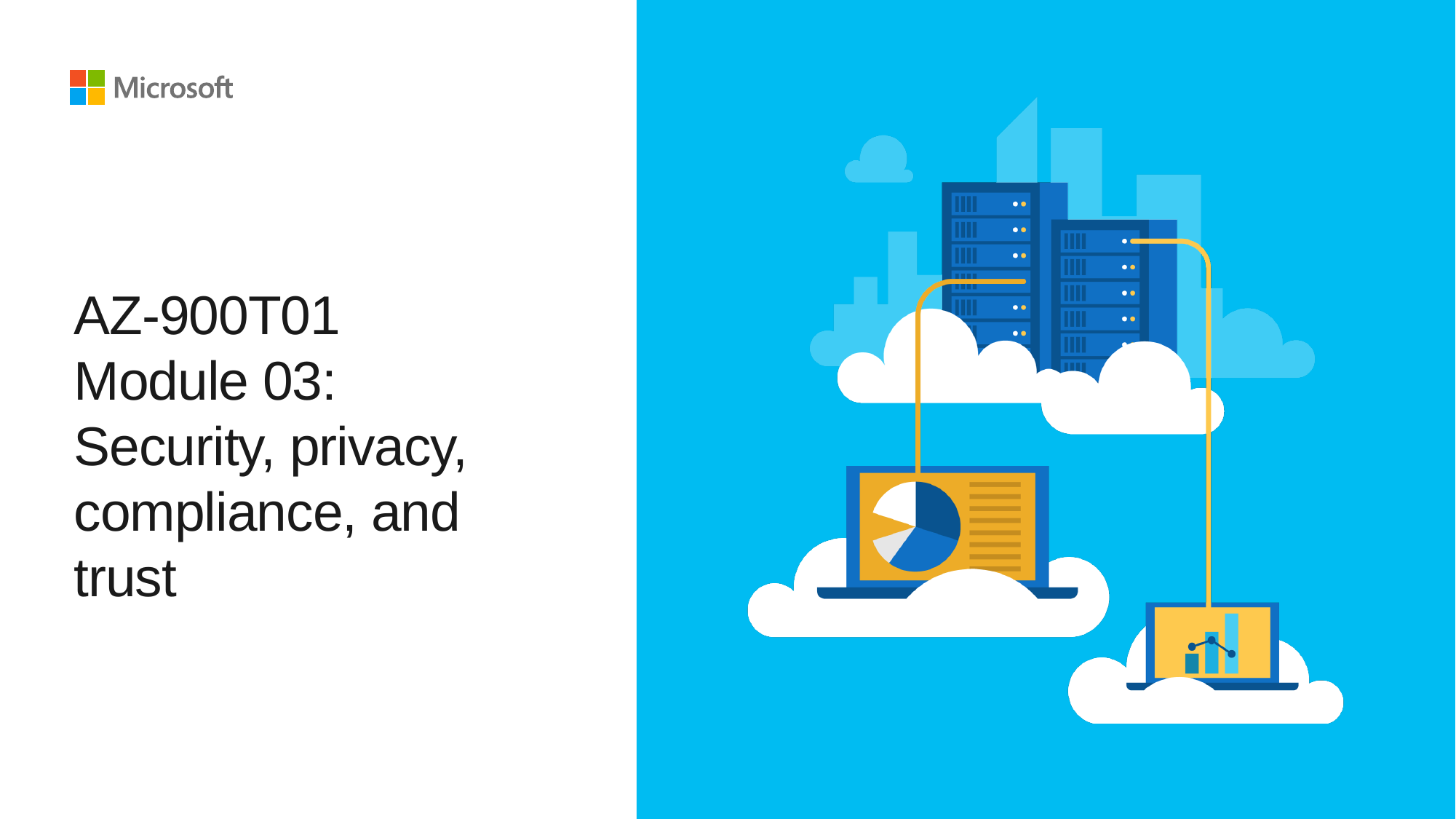

# AZ-900T01 Module 03: Security, privacy, compliance, and trust